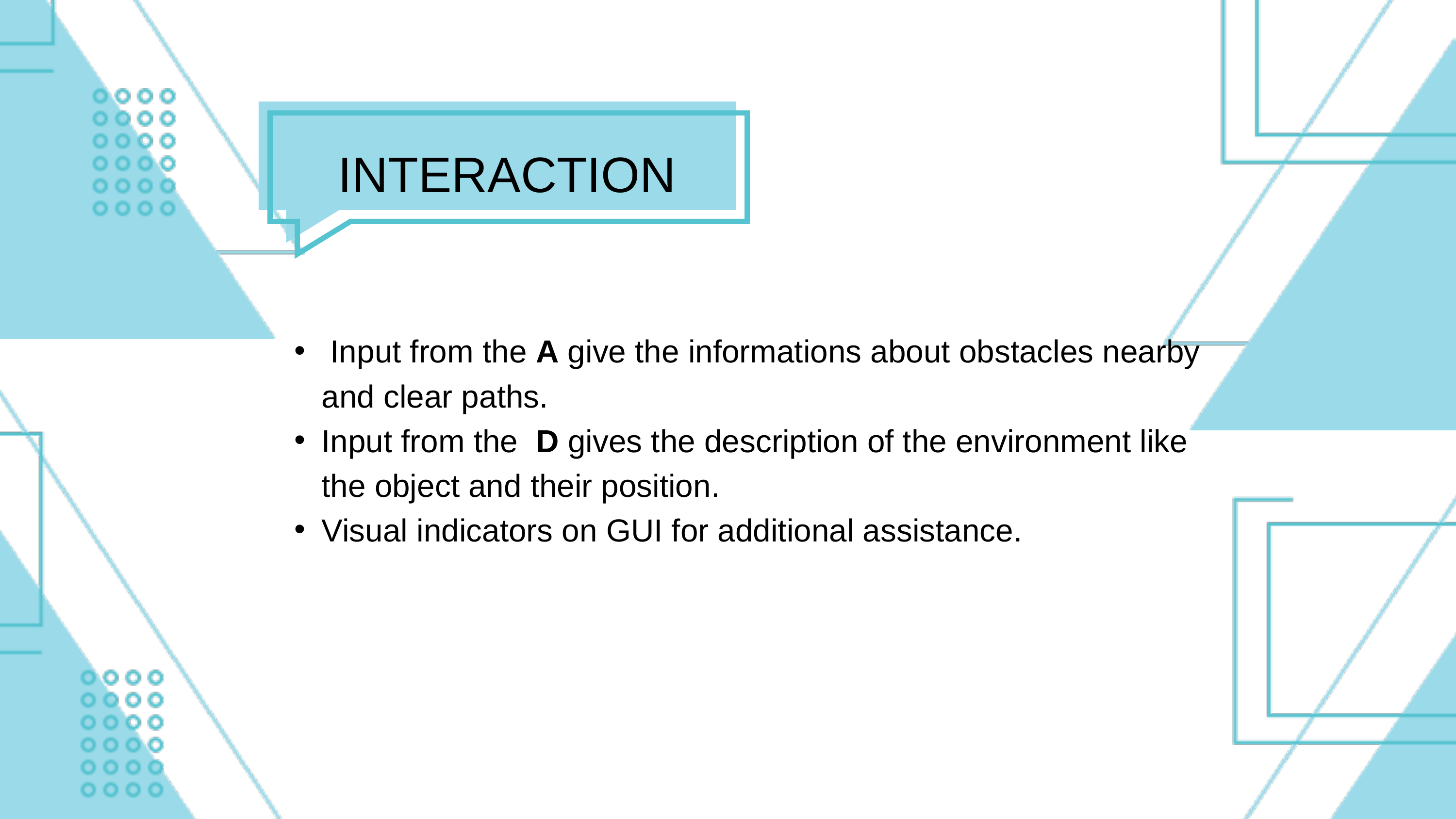

INTERACTION

 Input from the A give the informations about obstacles nearby and clear paths.
Input from the  D gives the description of the environment like the object and their position.
Visual indicators on GUI for additional assistance.